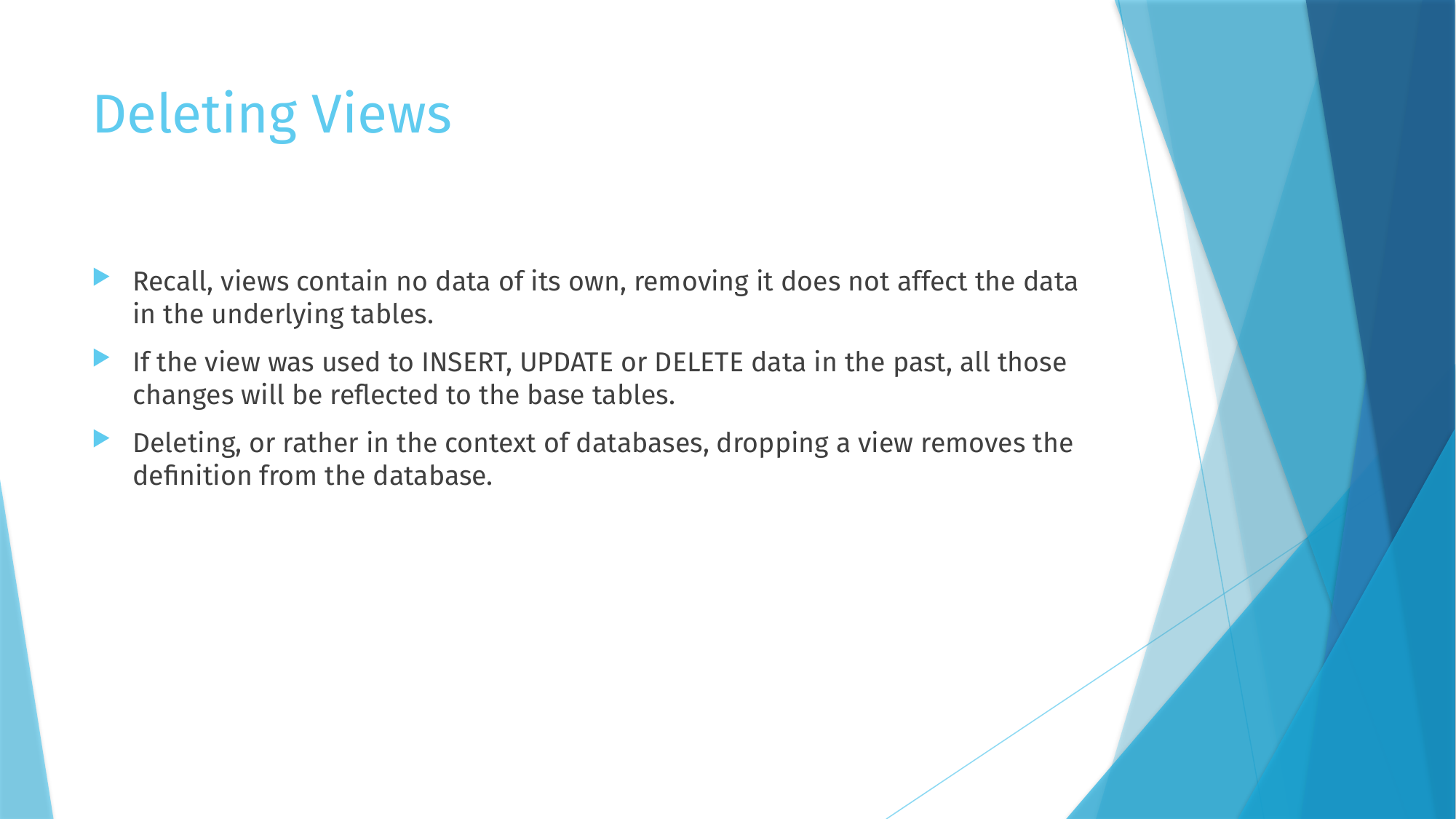

# Deleting Views
Recall, views contain no data of its own, removing it does not affect the data in the underlying tables.
If the view was used to INSERT, UPDATE or DELETE data in the past, all those changes will be reflected to the base tables.
Deleting, or rather in the context of databases, dropping a view removes the definition from the database.